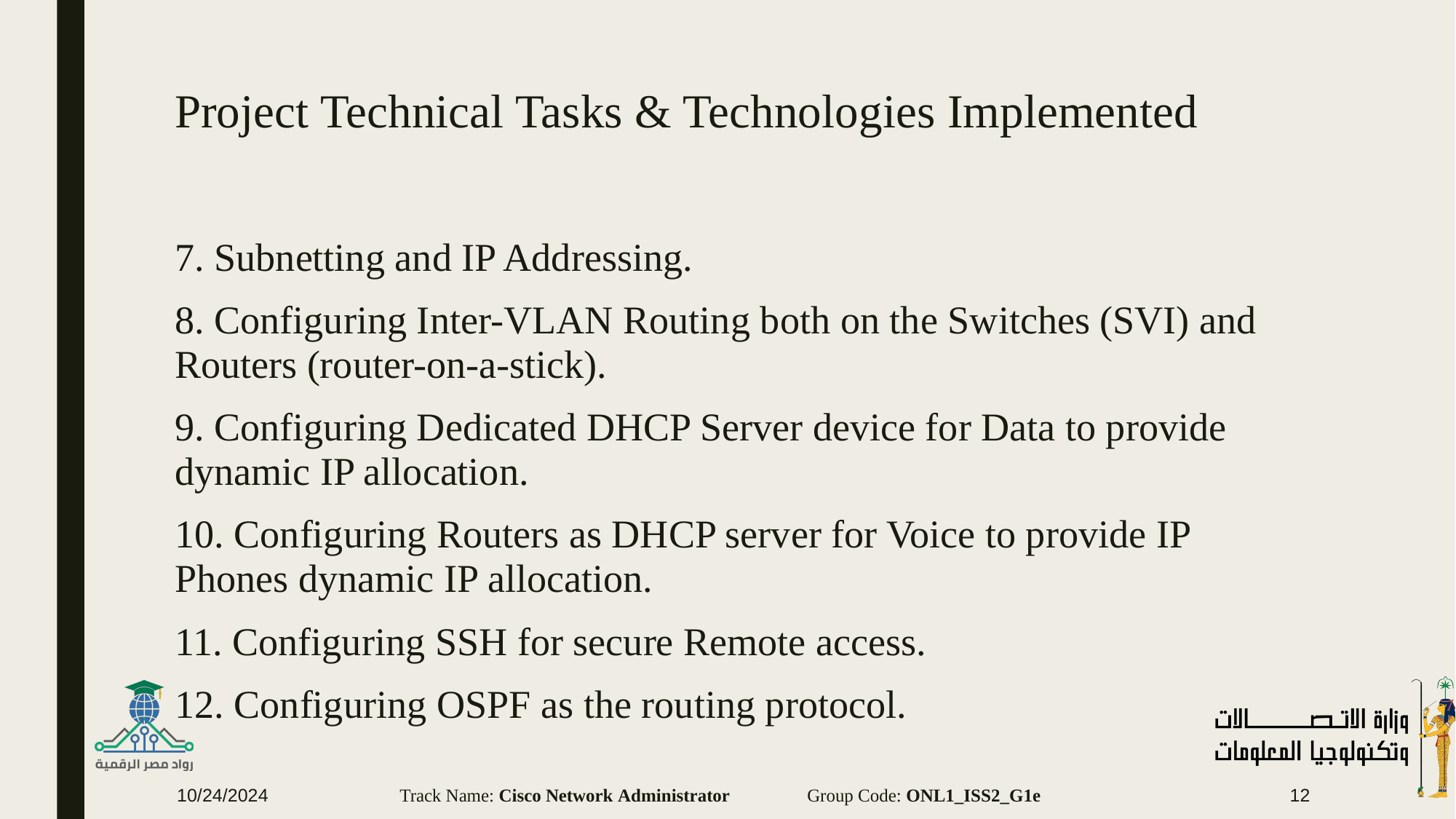

# Project Technical Tasks & Technologies Implemented
7. Subnetting and IP Addressing.
8. Configuring Inter-VLAN Routing both on the Switches (SVI) and Routers (router-on-a-stick).
9. Configuring Dedicated DHCP Server device for Data to provide dynamic IP allocation.
10. Configuring Routers as DHCP server for Voice to provide IP Phones dynamic IP allocation.
11. Configuring SSH for secure Remote access.
12. Configuring OSPF as the routing protocol.
10/24/2024
Track Name: Cisco Network Administrator                 Group Code: ONL1_ISS2_G1e
12